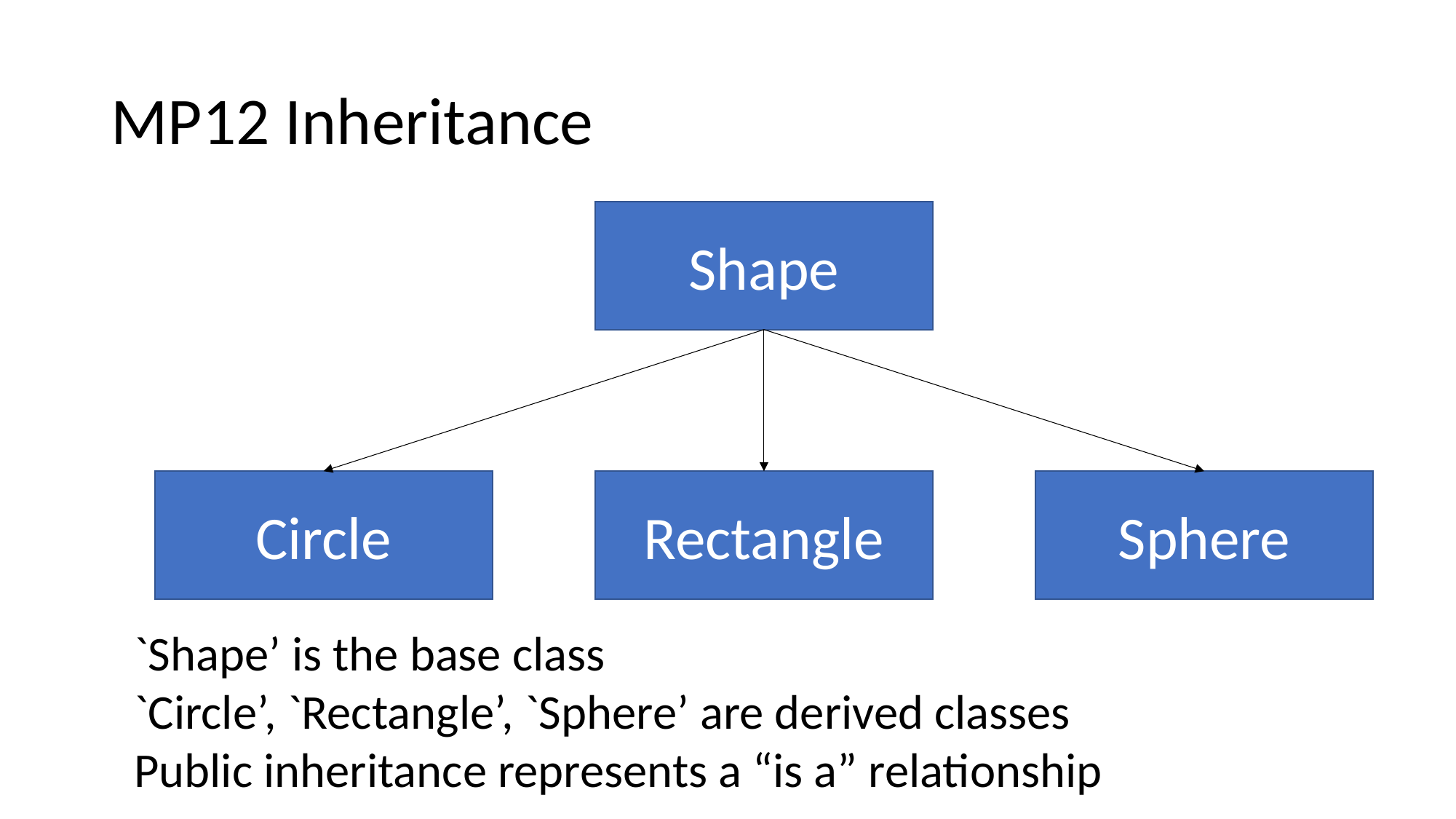

# MP12 Inheritance
Shape
Circle
Rectangle
Sphere
`Shape’ is the base class
`Circle’, `Rectangle’, `Sphere’ are derived classes
Public inheritance represents a “is a” relationship